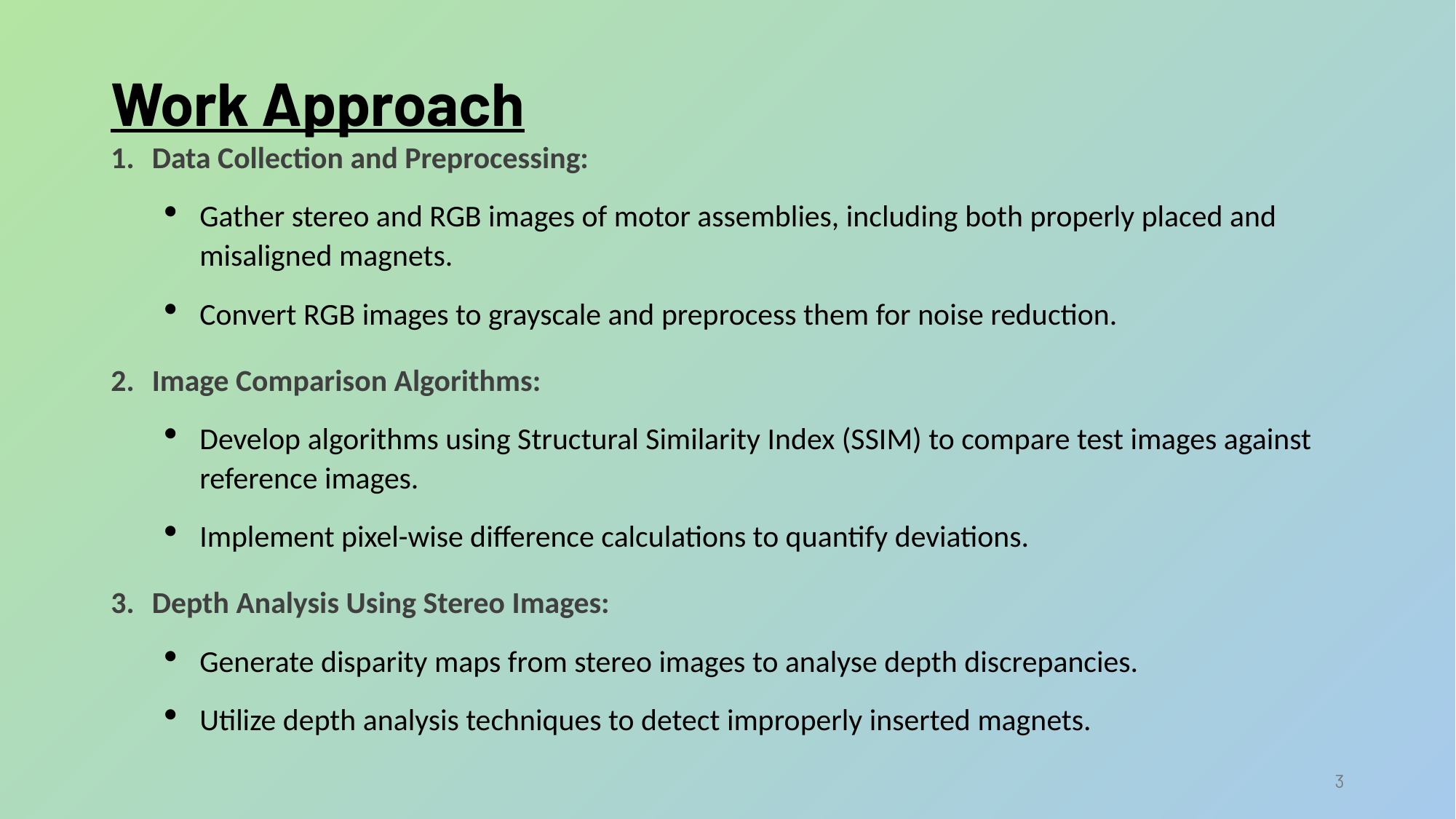

# Work Approach
Data Collection and Preprocessing:
Gather stereo and RGB images of motor assemblies, including both properly placed and misaligned magnets.
Convert RGB images to grayscale and preprocess them for noise reduction.
Image Comparison Algorithms:
Develop algorithms using Structural Similarity Index (SSIM) to compare test images against reference images.
Implement pixel-wise difference calculations to quantify deviations.
Depth Analysis Using Stereo Images:
Generate disparity maps from stereo images to analyse depth discrepancies.
Utilize depth analysis techniques to detect improperly inserted magnets.

3